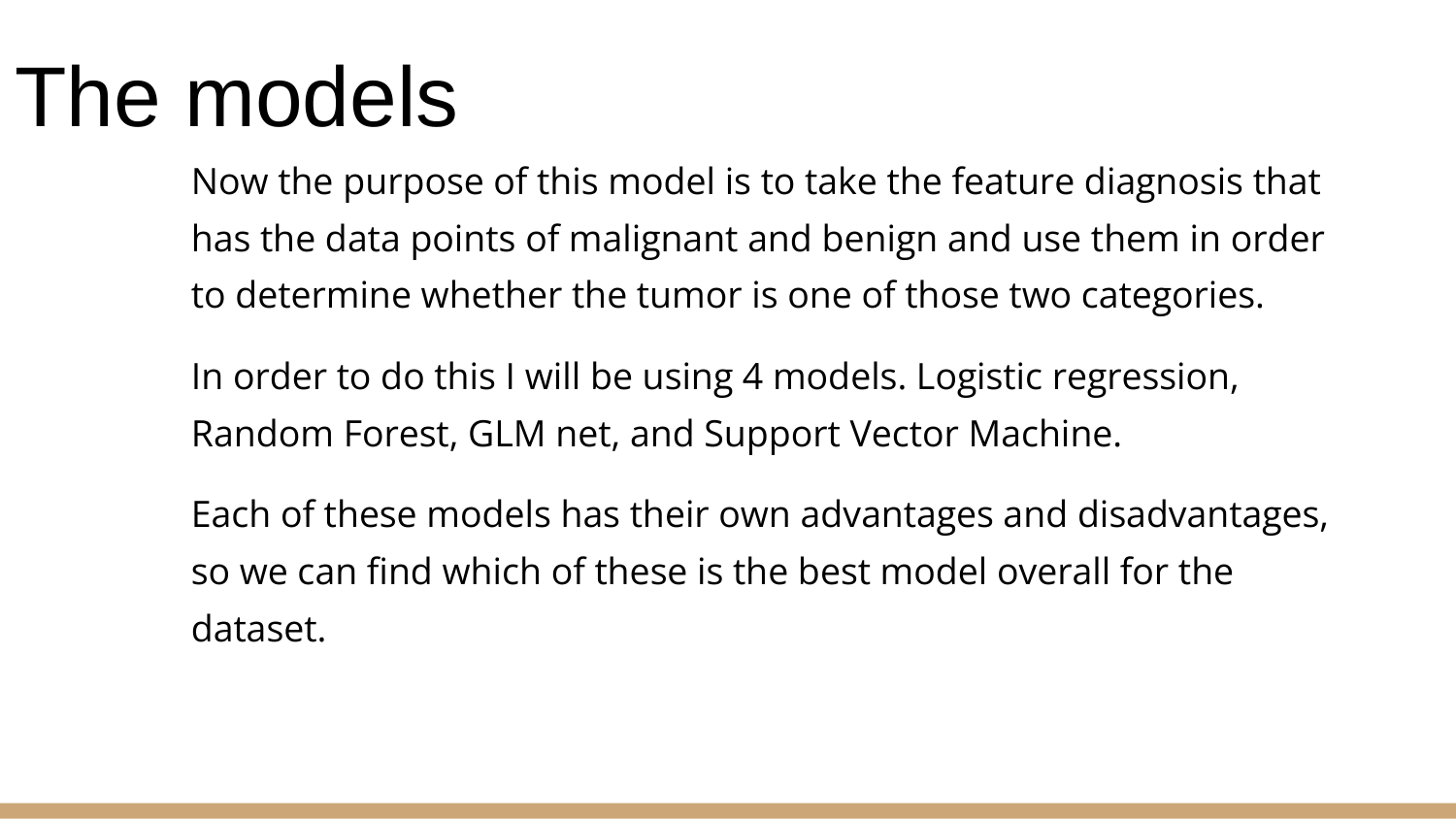

# The models
Now the purpose of this model is to take the feature diagnosis that has the data points of malignant and benign and use them in order to determine whether the tumor is one of those two categories.
In order to do this I will be using 4 models. Logistic regression, Random Forest, GLM net, and Support Vector Machine.
Each of these models has their own advantages and disadvantages, so we can find which of these is the best model overall for the dataset.